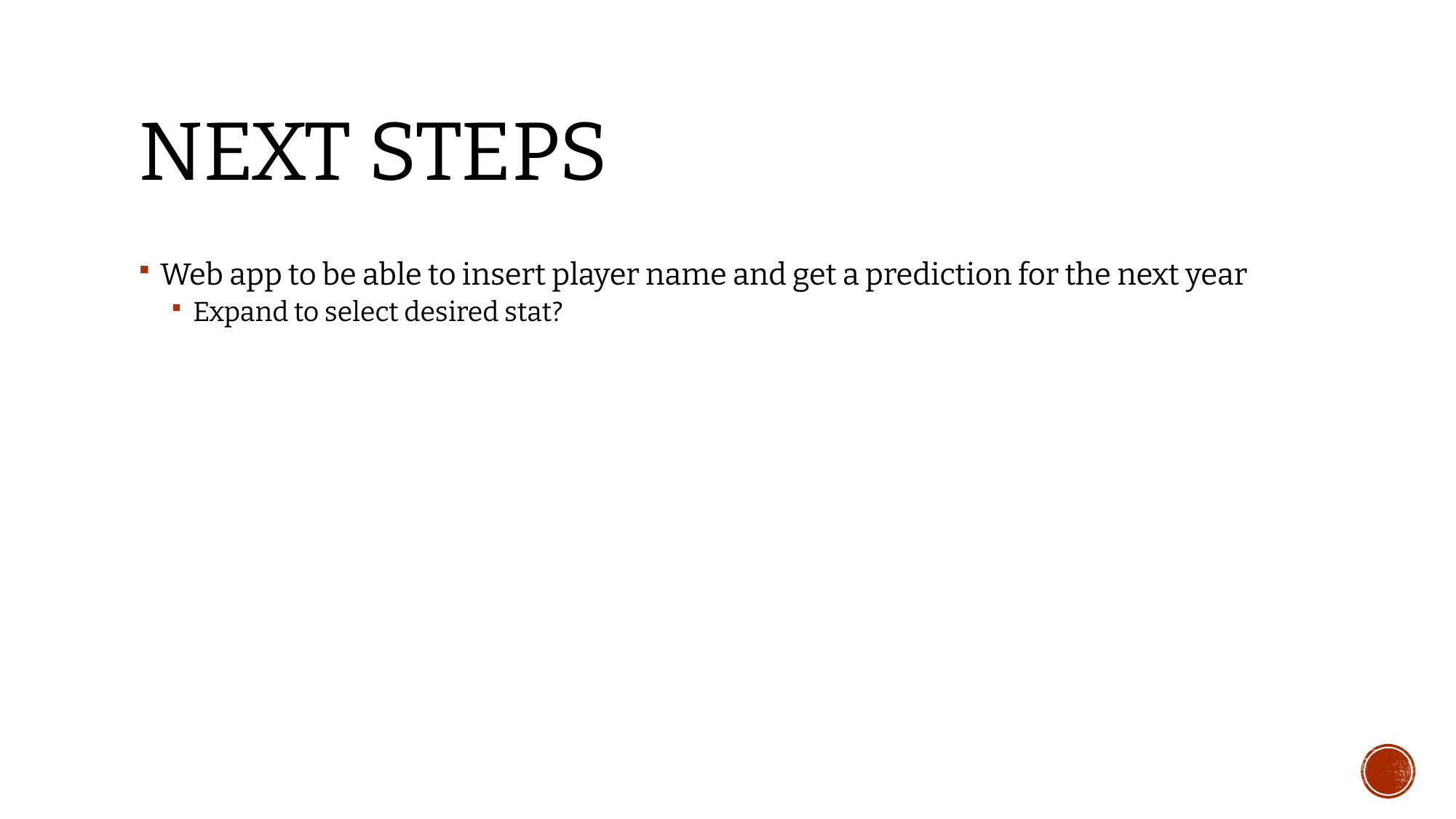

# next steps
Web app to be able to insert player name and get a prediction for the next year
Expand to select desired stat?